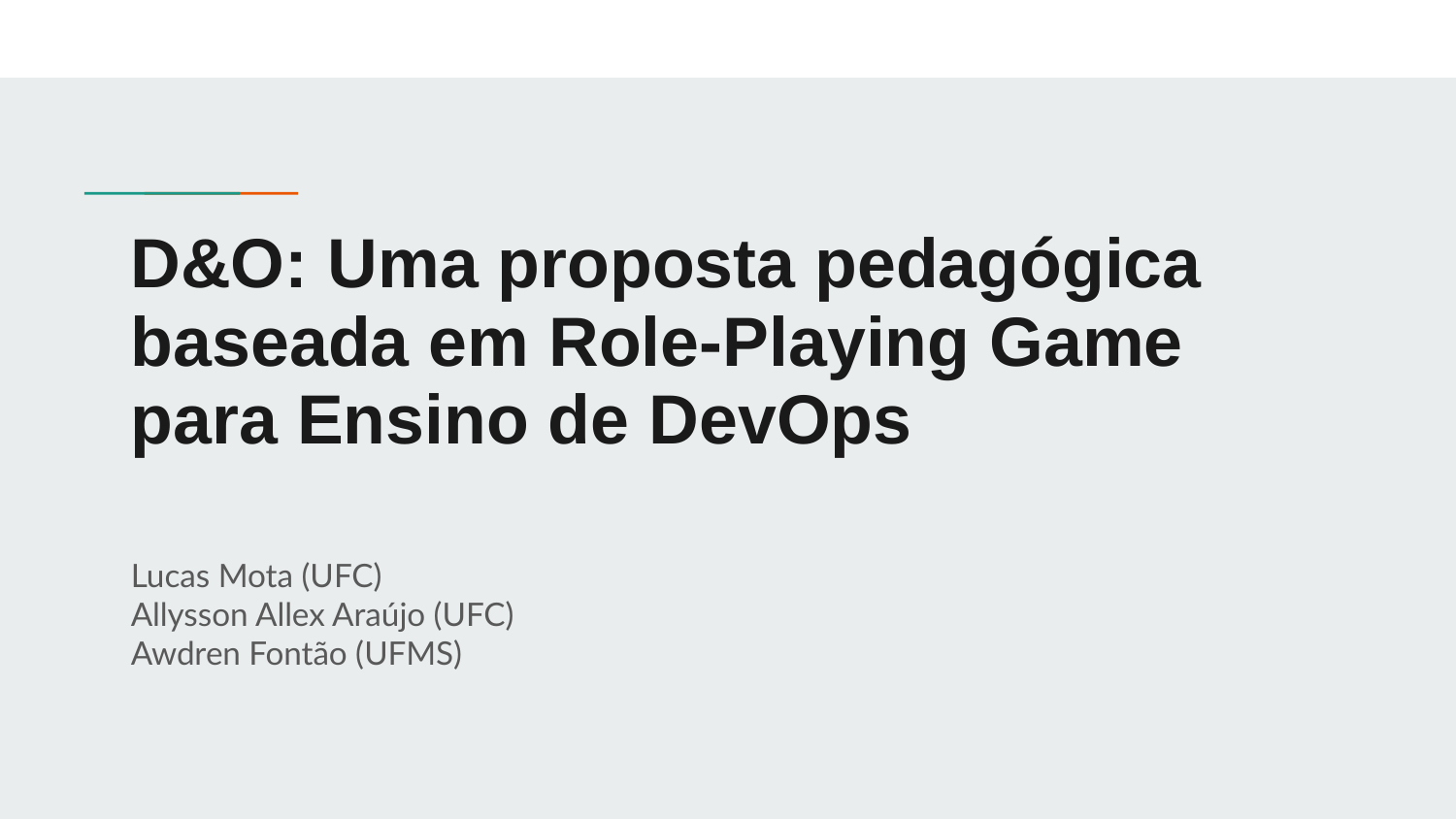

# D&O: Uma proposta pedagógica baseada em Role-Playing Game para Ensino de DevOps
Lucas Mota (UFC)
Allysson Allex Araújo (UFC)
Awdren Fontão (UFMS)